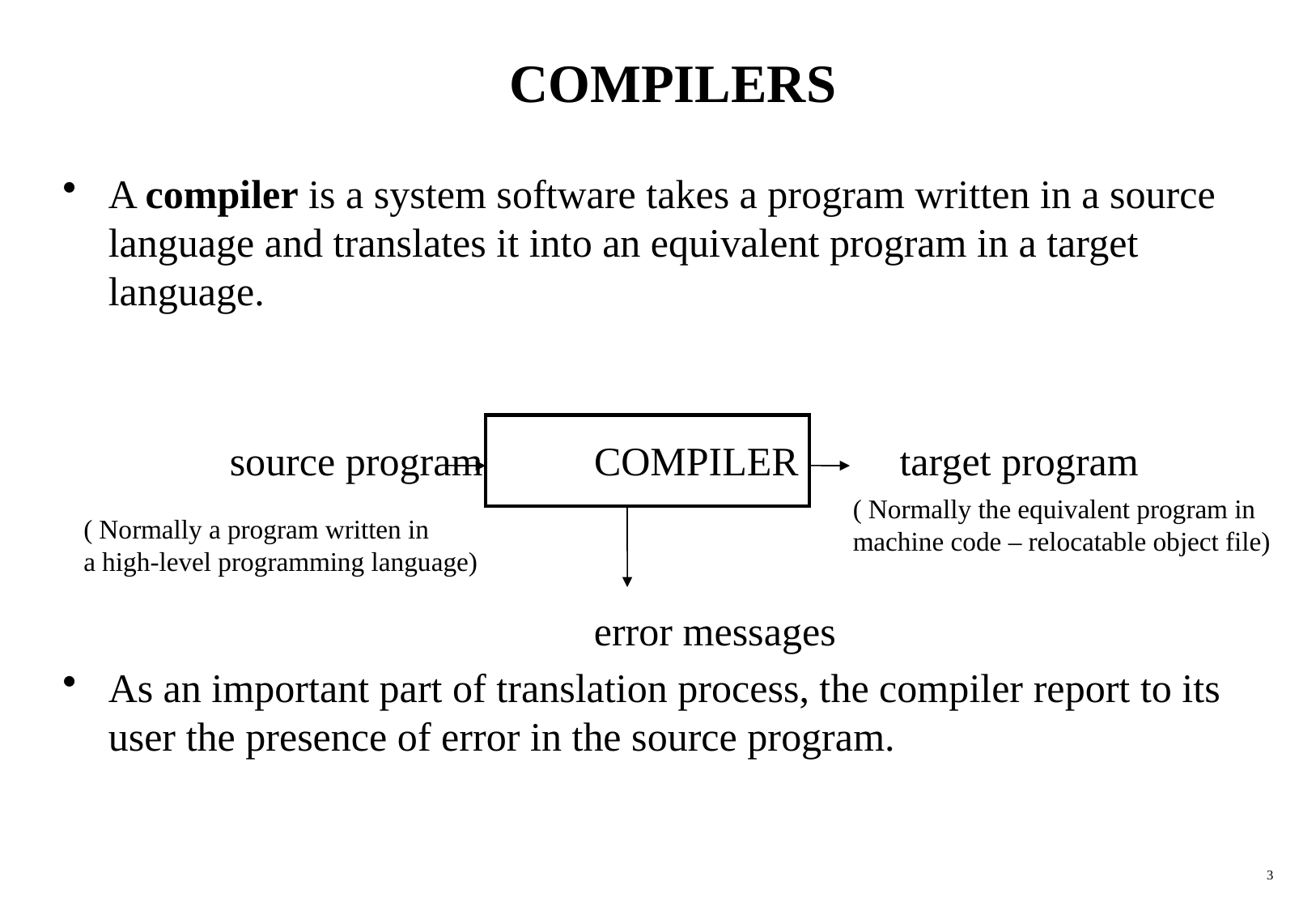

# COMPILERS
A compiler is a system software takes a program written in a source language and translates it into an equivalent program in a target language.

		source program           COMPILER          target program

					error messages
As an important part of translation process, the compiler report to its user the presence of error in the source program.

( Normally the equivalent program in
machine code – relocatable object file)
( Normally a program written in
a high-level programming language)

3